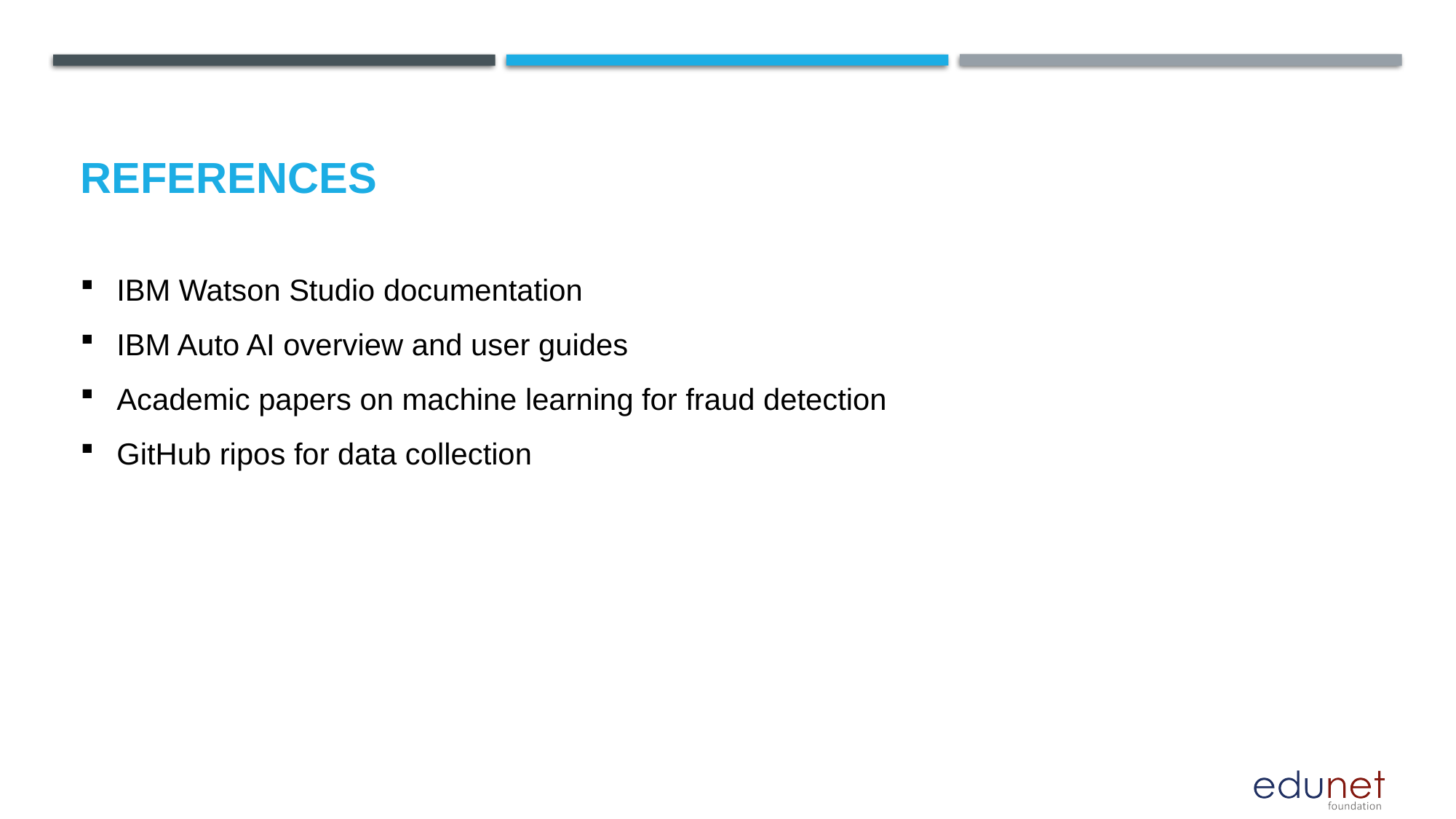

# References

IBM Watson Studio documentation
IBM Auto AI overview and user guides
Academic papers on machine learning for fraud detection
GitHub ripos for data collection